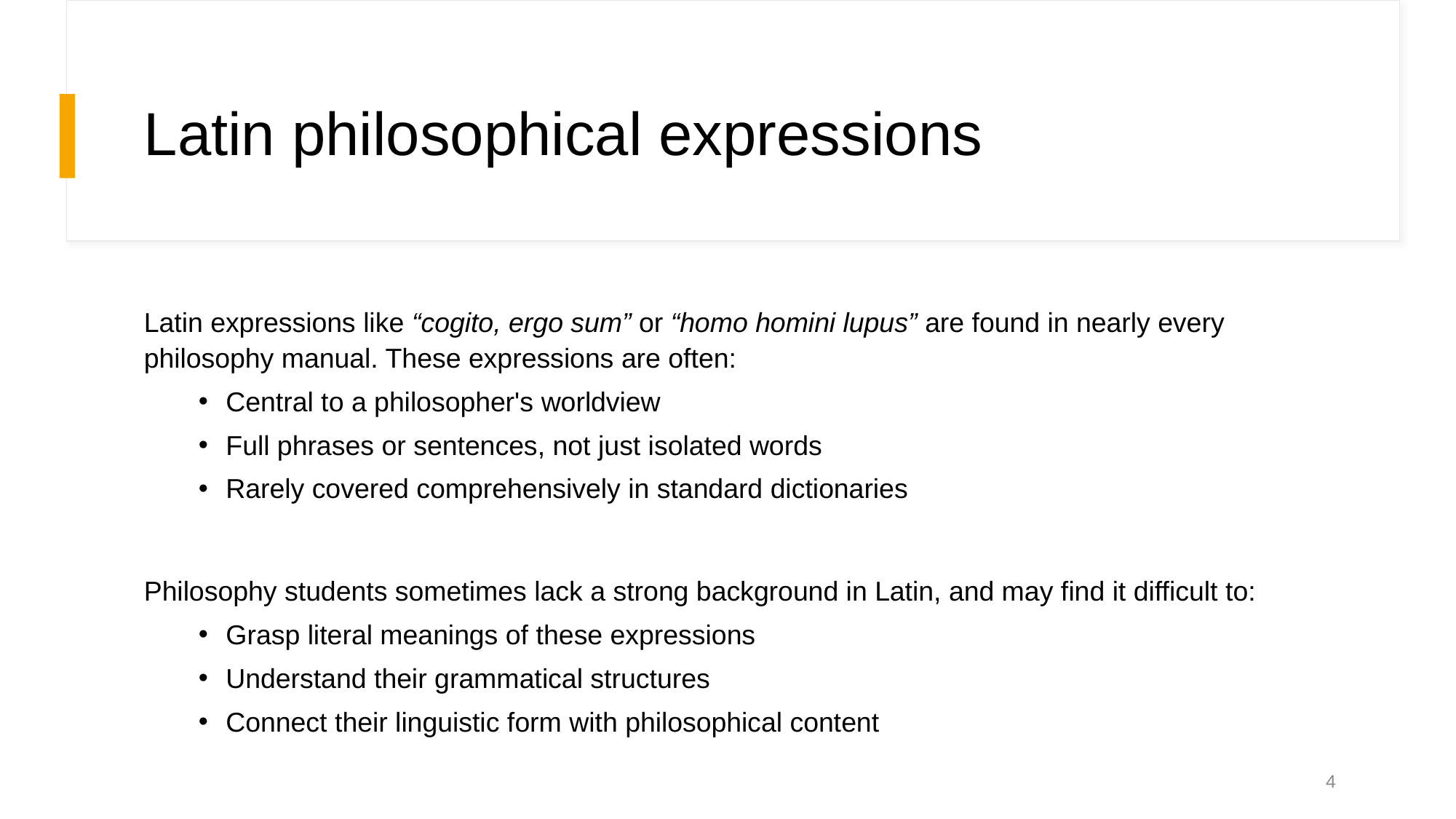

# Latin philosophical expressions
Latin expressions like “cogito, ergo sum” or “homo homini lupus” are found in nearly every philosophy manual. These expressions are often:
Central to a philosopher's worldview
Full phrases or sentences, not just isolated words
Rarely covered comprehensively in standard dictionaries

Philosophy students sometimes lack a strong background in Latin, and may find it difficult to:
Grasp literal meanings of these expressions
Understand their grammatical structures
Connect their linguistic form with philosophical content
4